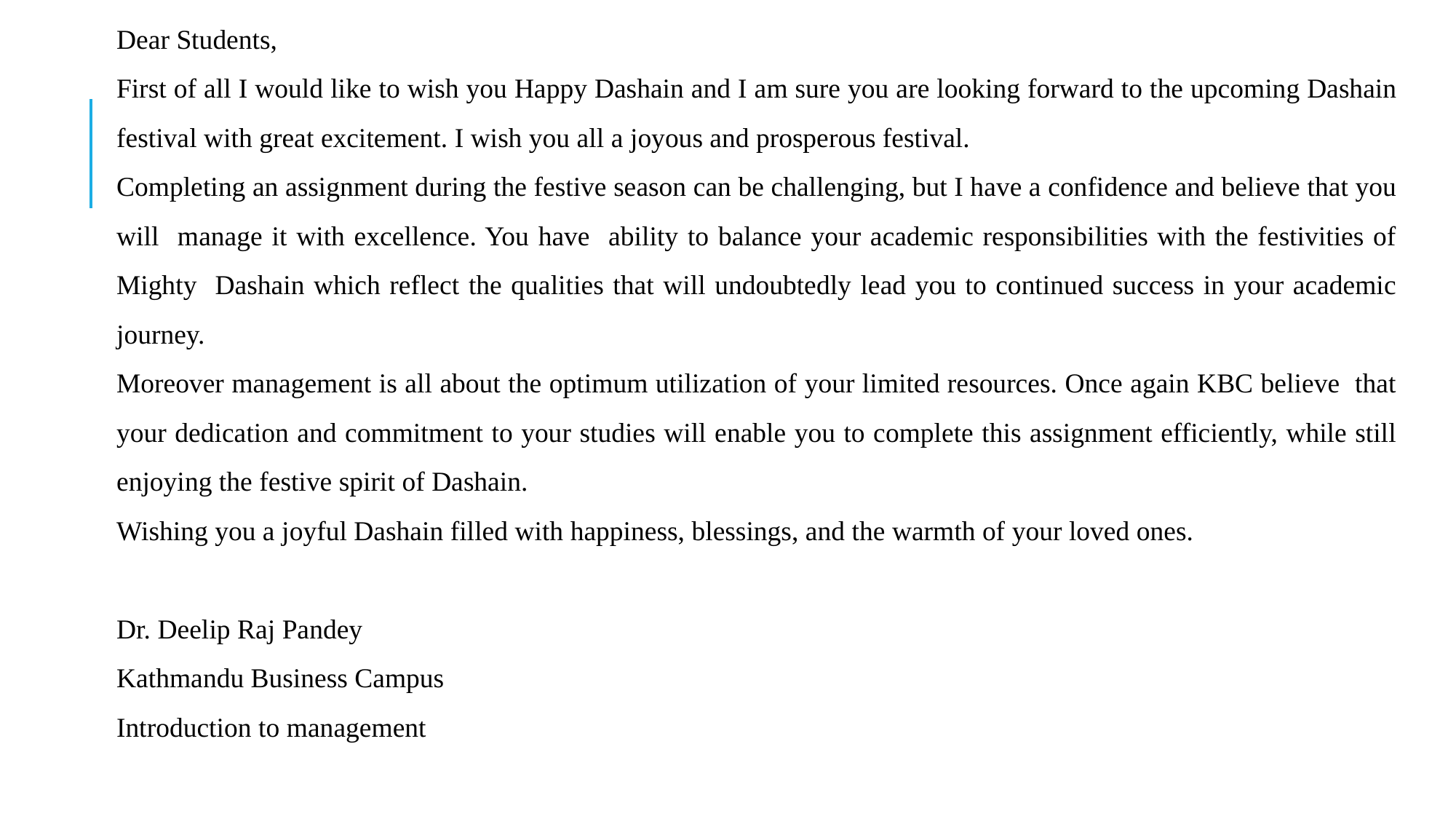

Dear Students,
First of all I would like to wish you Happy Dashain and I am sure you are looking forward to the upcoming Dashain festival with great excitement. I wish you all a joyous and prosperous festival.
Completing an assignment during the festive season can be challenging, but I have a confidence and believe that you will  manage it with excellence. You have  ability to balance your academic responsibilities with the festivities of Mighty  Dashain which reflect the qualities that will undoubtedly lead you to continued success in your academic journey.
Moreover management is all about the optimum utilization of your limited resources. Once again KBC believe  that your dedication and commitment to your studies will enable you to complete this assignment efficiently, while still enjoying the festive spirit of Dashain.
Wishing you a joyful Dashain filled with happiness, blessings, and the warmth of your loved ones.

Dr. Deelip Raj Pandey
Kathmandu Business Campus
Introduction to management